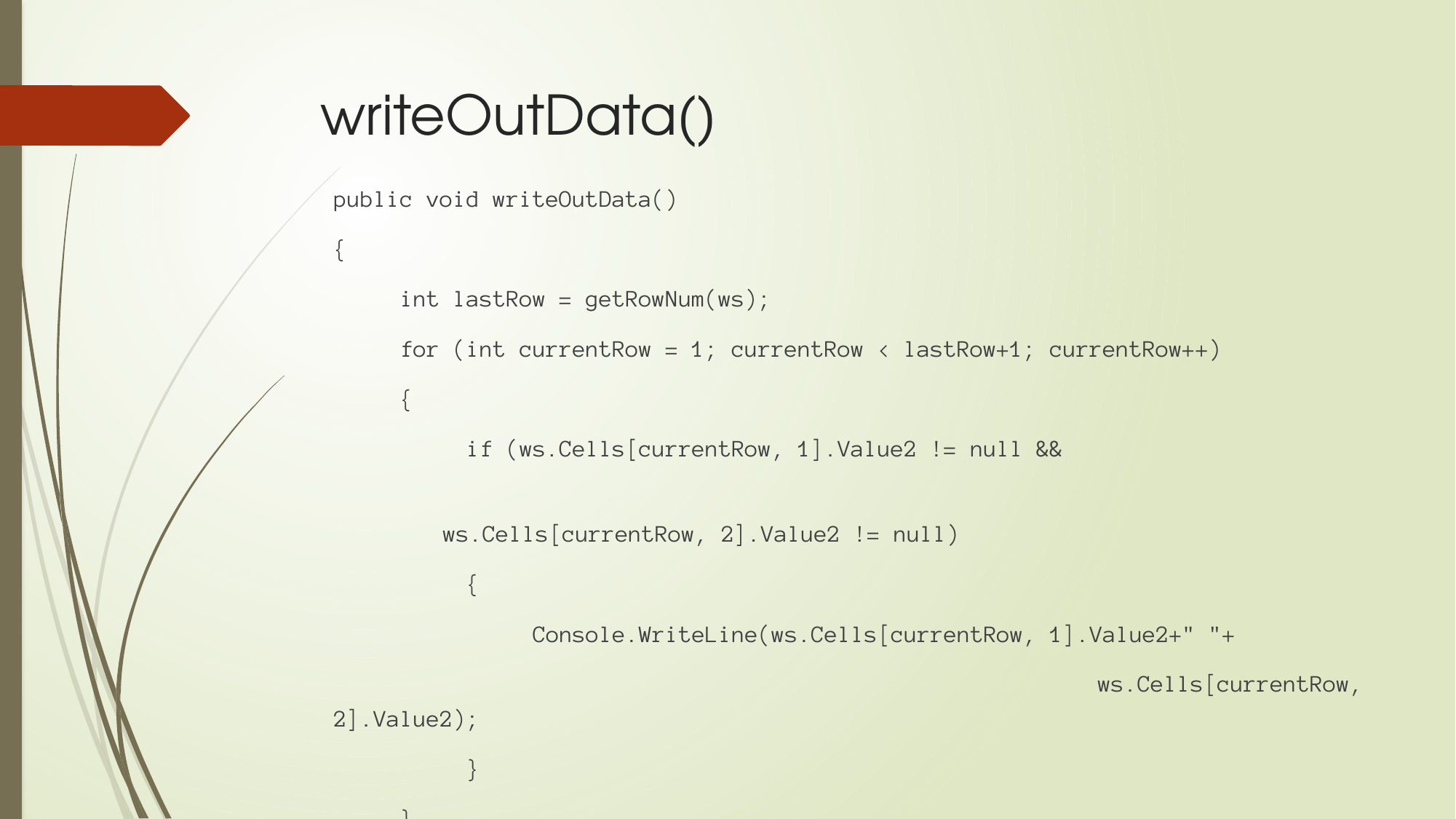

# writeOutData()
public void writeOutData()
{
     int lastRow = getRowNum(ws);
     for (int currentRow = 1; currentRow < lastRow+1; currentRow++)
     {
          if (ws.Cells[currentRow, 1].Value2 != null &&
 										ws.Cells[currentRow, 2].Value2 != null)
          {
               Console.WriteLine(ws.Cells[currentRow, 1].Value2+" "+
                         				ws.Cells[currentRow, 2].Value2);
          }
     }
}